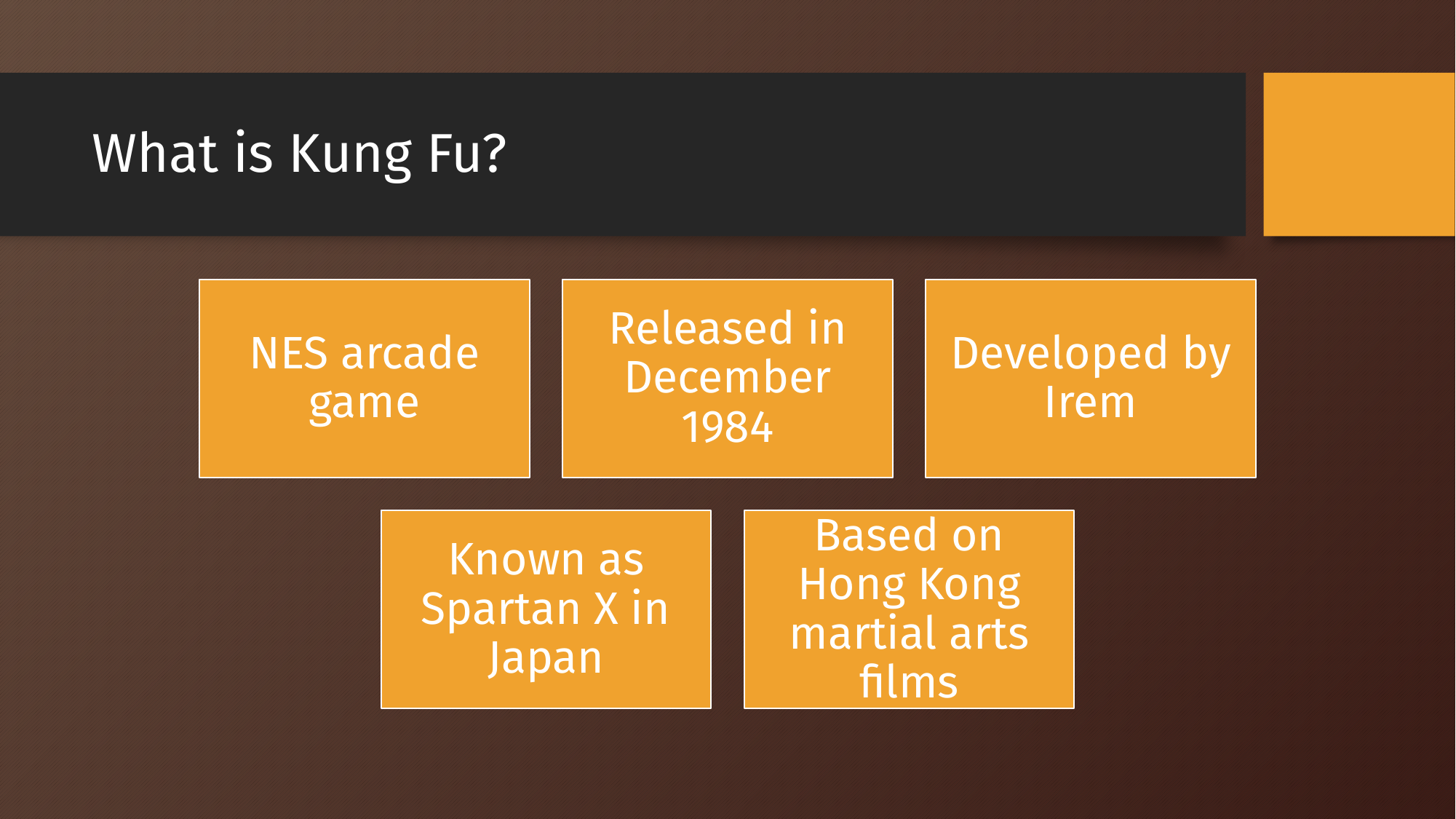

# What is Kung Fu?
NES arcade game
Released in December 1984
Developed by Irem
Known as Spartan X in Japan
Based on Hong Kong martial arts films